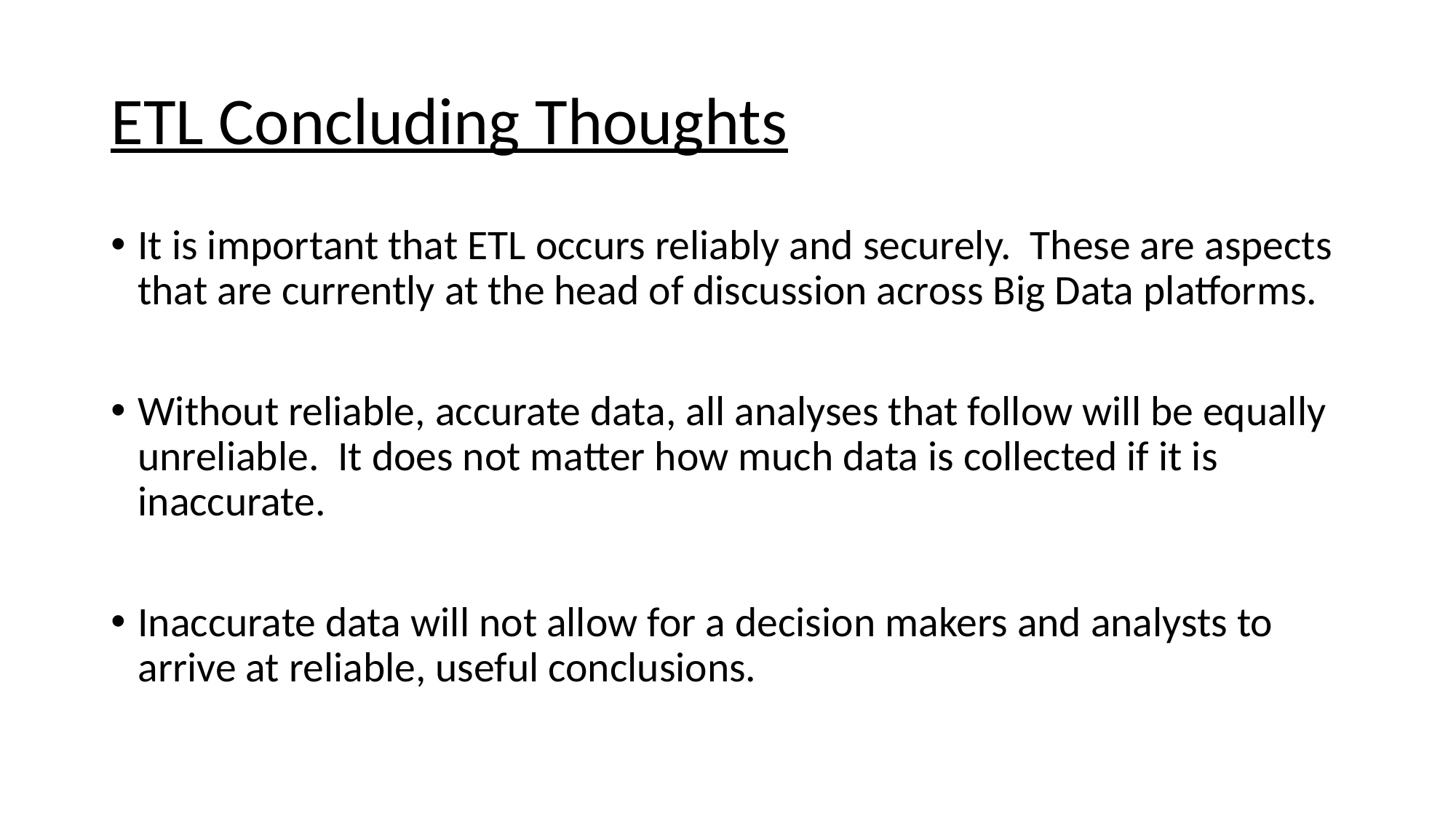

# ETL Concluding Thoughts
It is important that ETL occurs reliably and securely.  These are aspects that are currently at the head of discussion across Big Data platforms.

Without reliable, accurate data, all analyses that follow will be equally unreliable.  It does not matter how much data is collected if it is inaccurate.

Inaccurate data will not allow for a decision makers and analysts to arrive at reliable, useful conclusions.